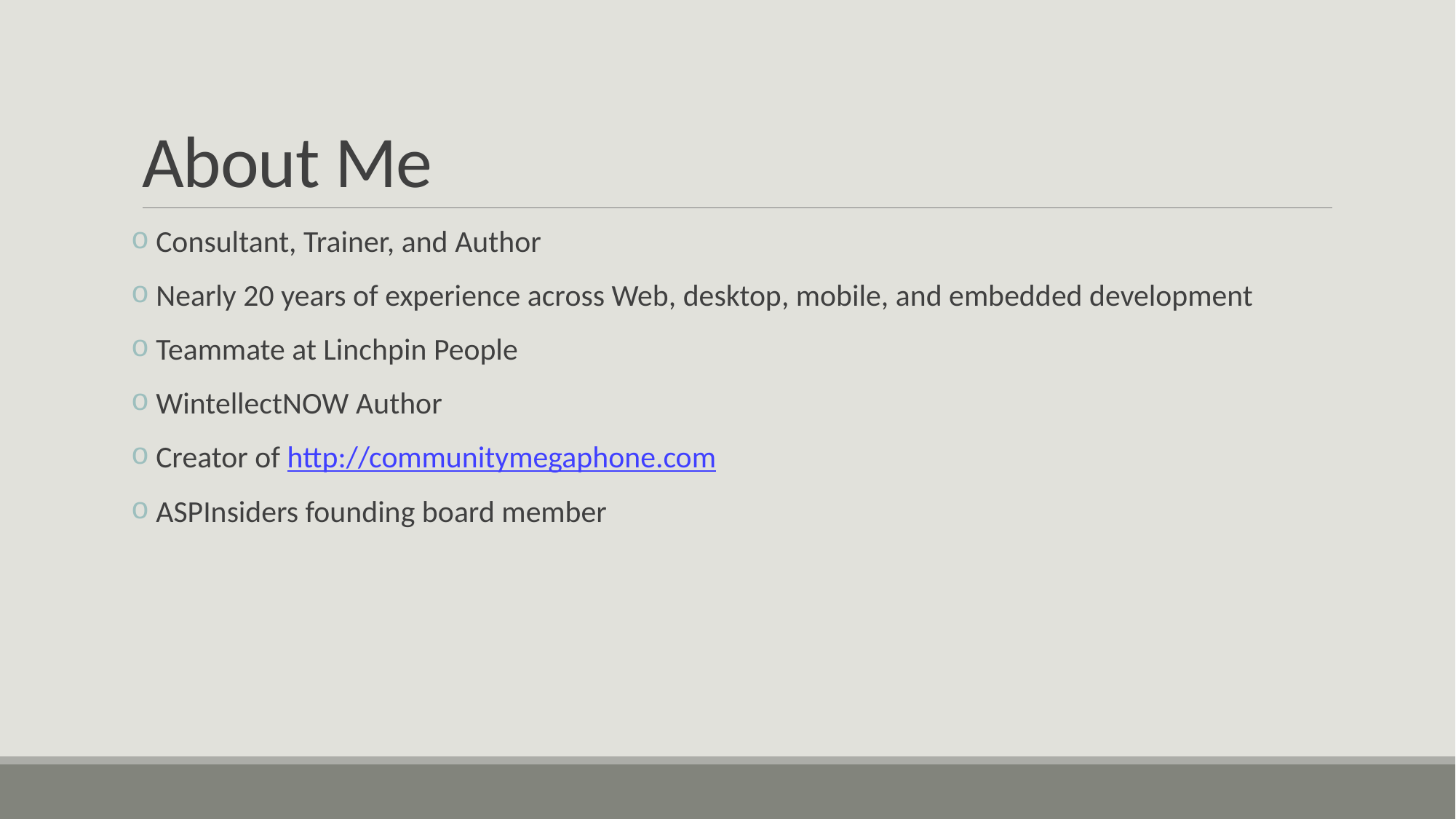

# About Me
 Consultant, Trainer, and Author
 Nearly 20 years of experience across Web, desktop, mobile, and embedded development
 Teammate at Linchpin People
 WintellectNOW Author
 Creator of http://communitymegaphone.com
 ASPInsiders founding board member